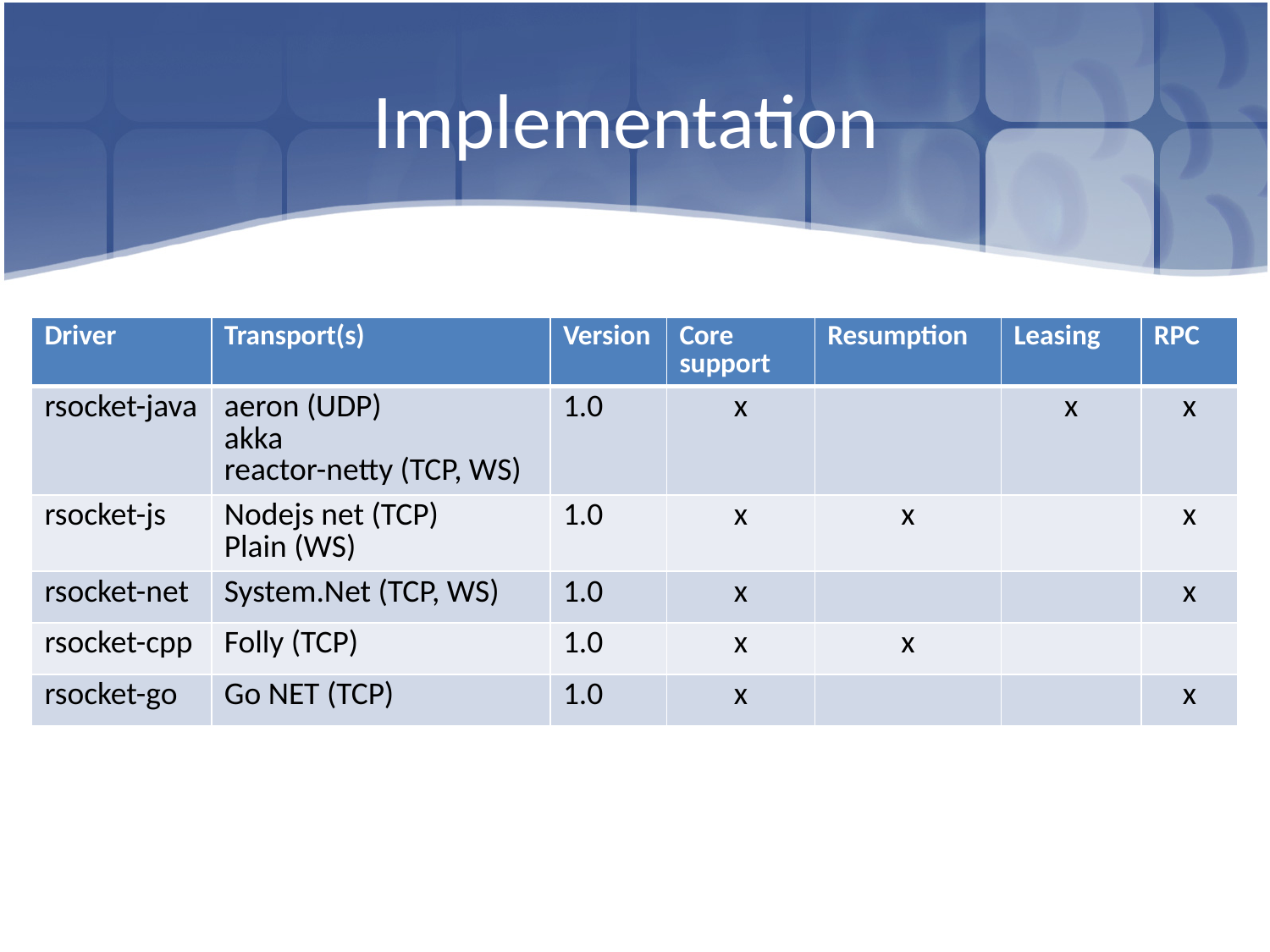

# Implementation
| Driver | Transport(s) | Version | Core support | Resumption | Leasing | RPC |
| --- | --- | --- | --- | --- | --- | --- |
| rsocket-java | aeron (UDP) akka reactor-netty (TCP, WS) | 1.0 | x |  | x | x |
| rsocket-js | Nodejs net (TCP) Plain (WS) | 1.0 | x | x |  | x |
| rsocket-net | System.Net (TCP, WS) | 1.0 | x |  |  | x |
| rsocket-cpp | Folly (TCP) | 1.0 | x | x |  |  |
| rsocket-go | Go NET (TCP) | 1.0 | x |  |  | x |